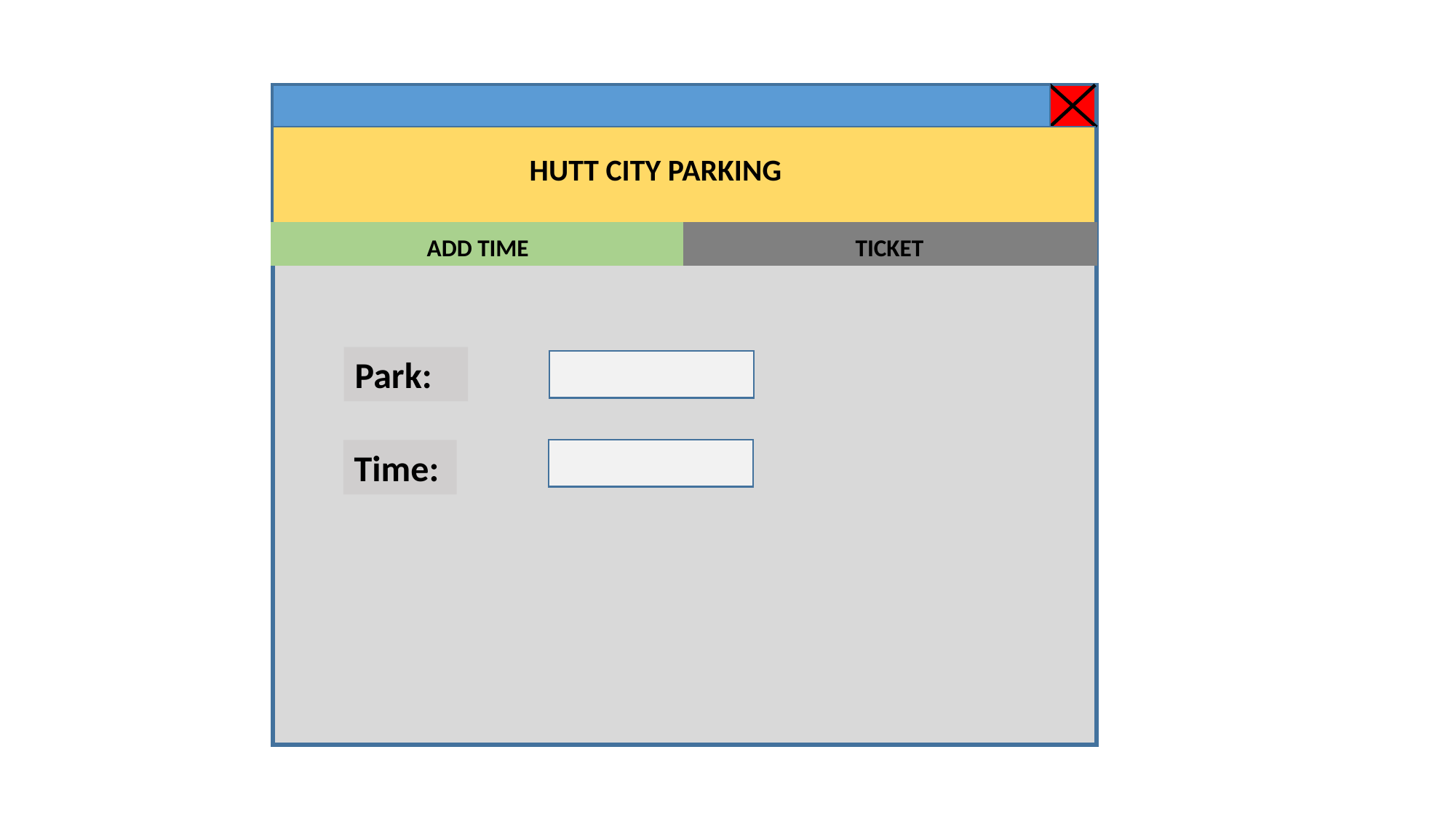

Park:

Time:

HUTT CITY PARKING

ADD TIME
TICKET